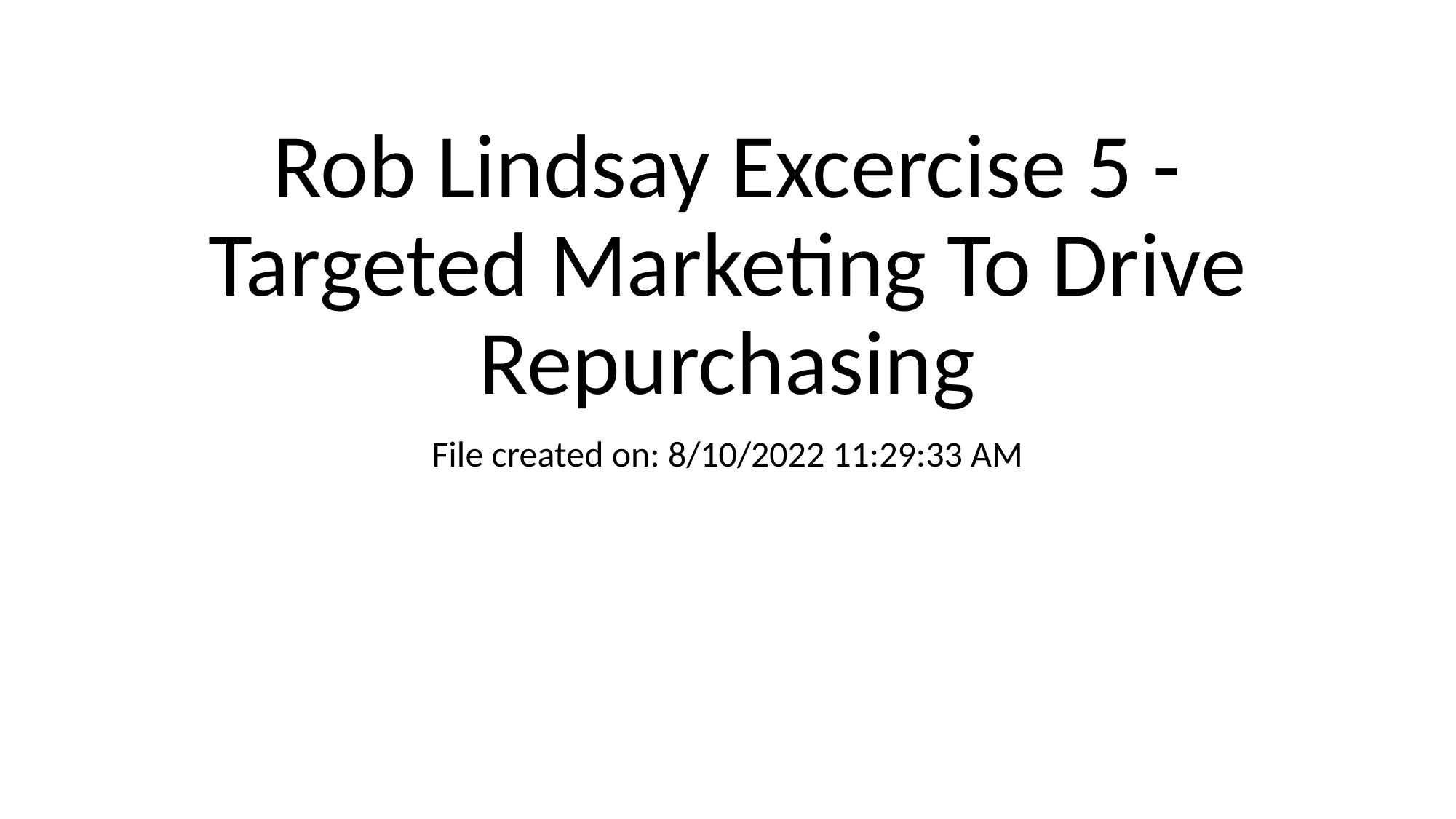

# Rob Lindsay Excercise 5 - Targeted Marketing To Drive Repurchasing
File created on: 8/10/2022 11:29:33 AM